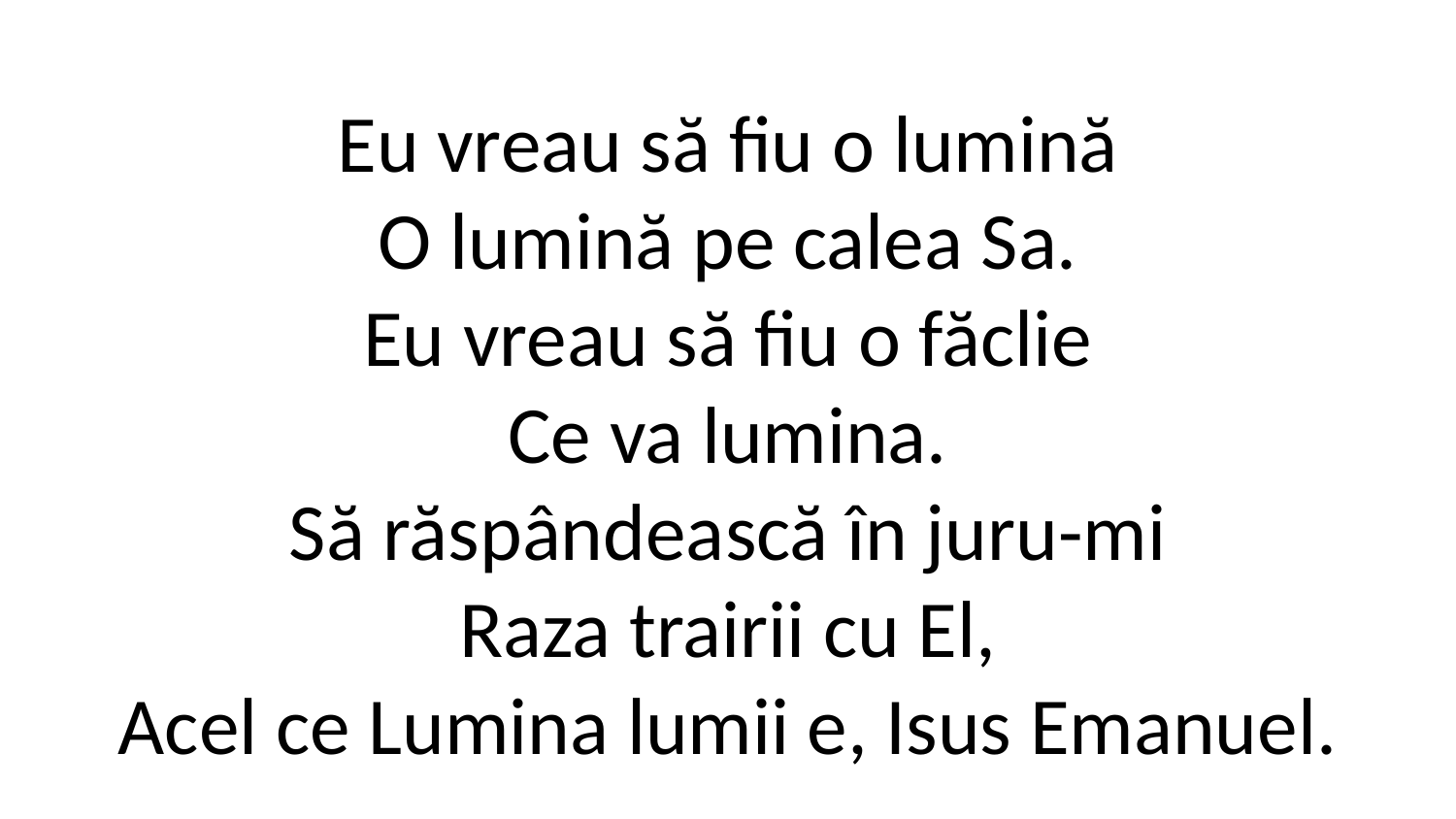

Eu vreau să fiu o lumină
O lumină pe calea Sa.
Eu vreau să fiu o făclie
Ce va lumina.
Să răspândească în juru-mi
Raza trairii cu El,
Acel ce Lumina lumii e, Isus Emanuel.